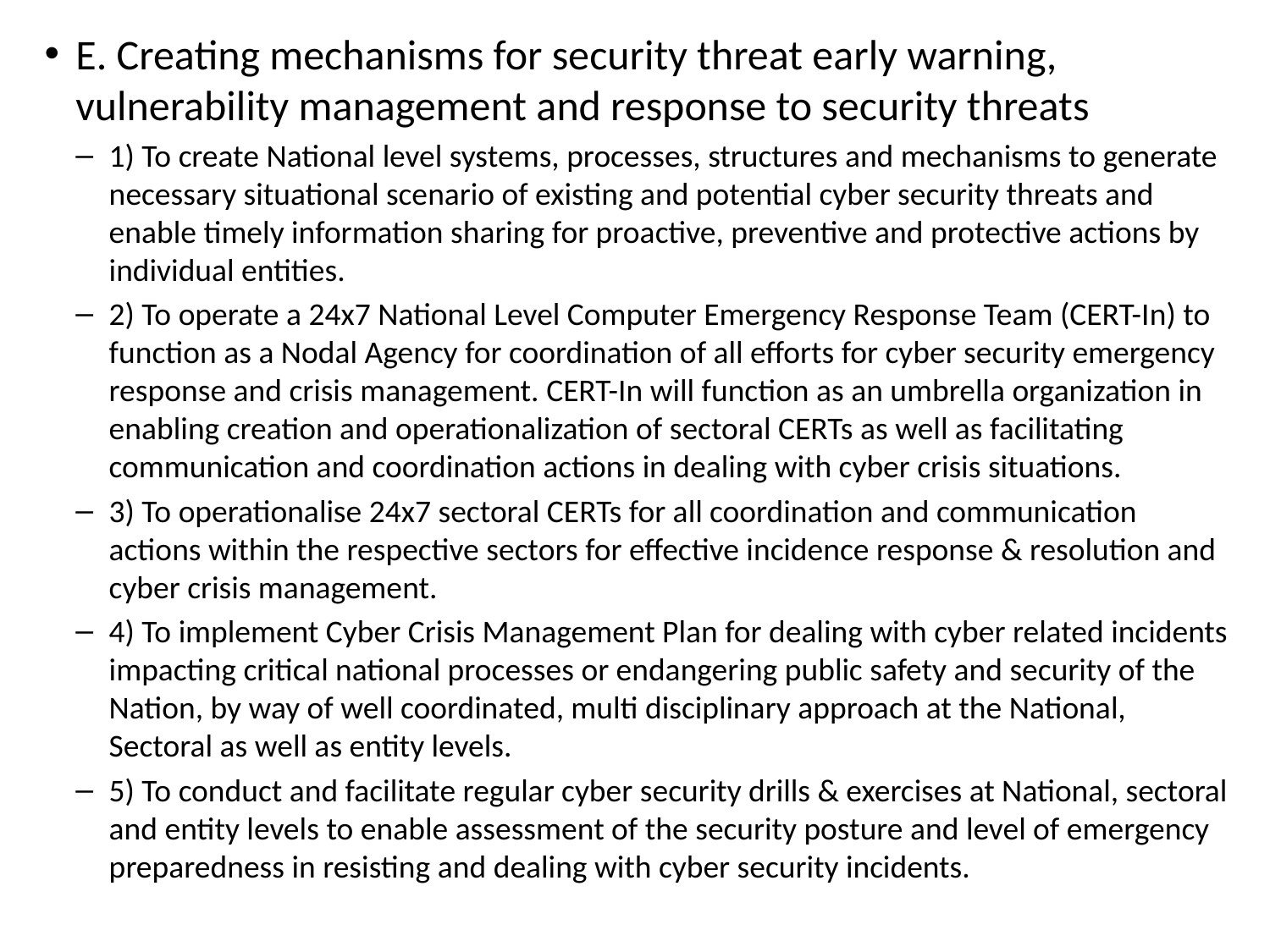

E. Creating mechanisms for security threat early warning, vulnerability management and response to security threats
1) To create National level systems, processes, structures and mechanisms to generate necessary situational scenario of existing and potential cyber security threats and enable timely information sharing for proactive, preventive and protective actions by individual entities.
2) To operate a 24x7 National Level Computer Emergency Response Team (CERT-In) to function as a Nodal Agency for coordination of all efforts for cyber security emergency response and crisis management. CERT-In will function as an umbrella organization in enabling creation and operationalization of sectoral CERTs as well as facilitating communication and coordination actions in dealing with cyber crisis situations.
3) To operationalise 24x7 sectoral CERTs for all coordination and communication actions within the respective sectors for effective incidence response & resolution and cyber crisis management.
4) To implement Cyber Crisis Management Plan for dealing with cyber related incidents impacting critical national processes or endangering public safety and security of the Nation, by way of well coordinated, multi disciplinary approach at the National, Sectoral as well as entity levels.
5) To conduct and facilitate regular cyber security drills & exercises at National, sectoral and entity levels to enable assessment of the security posture and level of emergency preparedness in resisting and dealing with cyber security incidents.